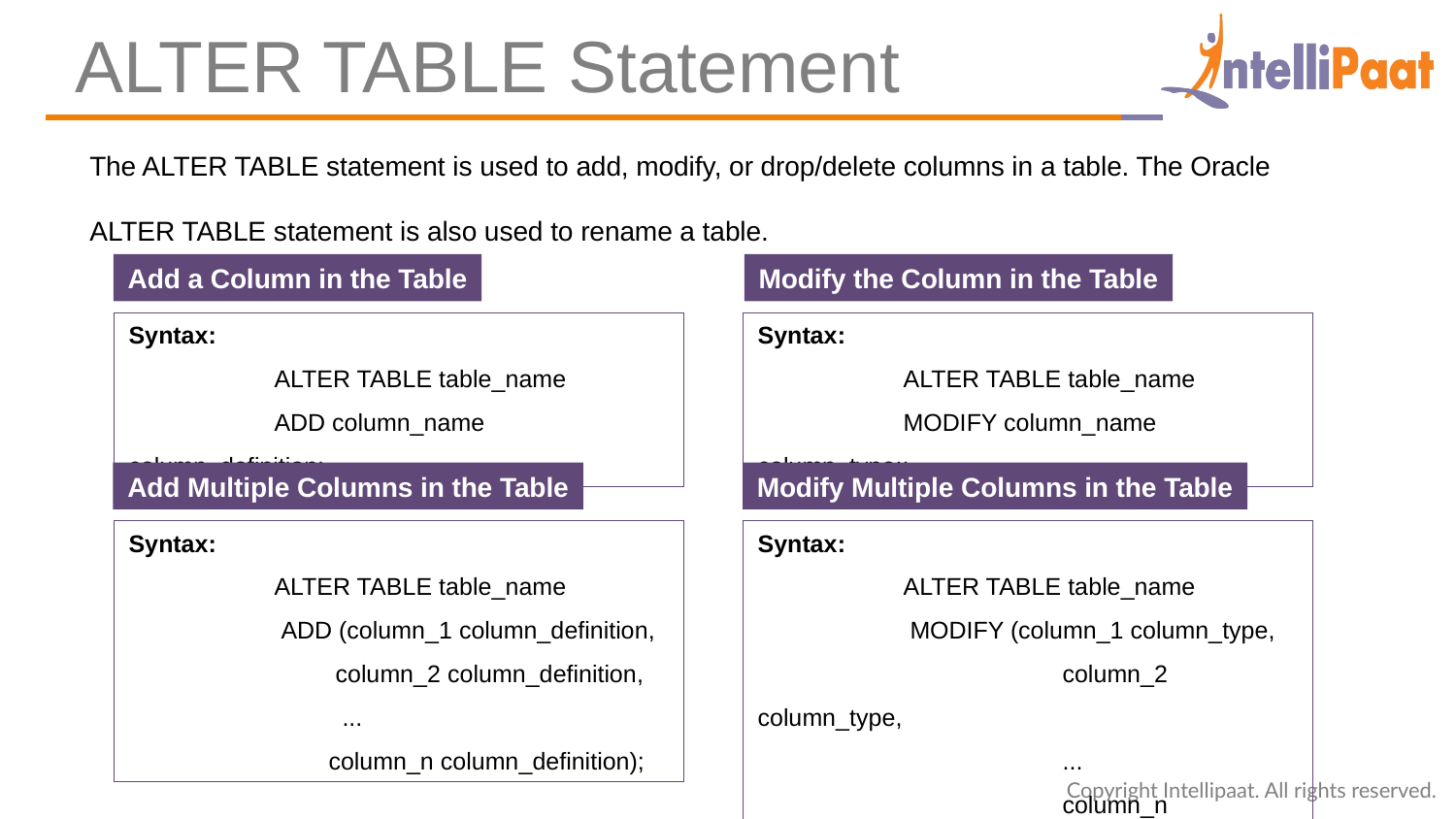

ALTER TABLE Statement
The ALTER TABLE statement is used to add, modify, or drop/delete columns in a table. The Oracle ALTER TABLE statement is also used to rename a table.
Add a Column in the Table
Modify the Column in the Table
Syntax:
	ALTER TABLE table_name
  	ADD column_name column_definition;
Syntax:
	ALTER TABLE table_name
  	MODIFY column_name column_type;;
Add Multiple Columns in the Table
Modify Multiple Columns in the Table
Syntax:
	ALTER TABLE table_name
 	 ADD (column_1 column_definition,
     	         column_2 column_definition,
     	          ...
     	        column_n column_definition);
Syntax:
	ALTER TABLE table_name
 	 MODIFY (column_1 column_type,
        		  column_2 column_type,
        		  ...
        		  column_n column_type);